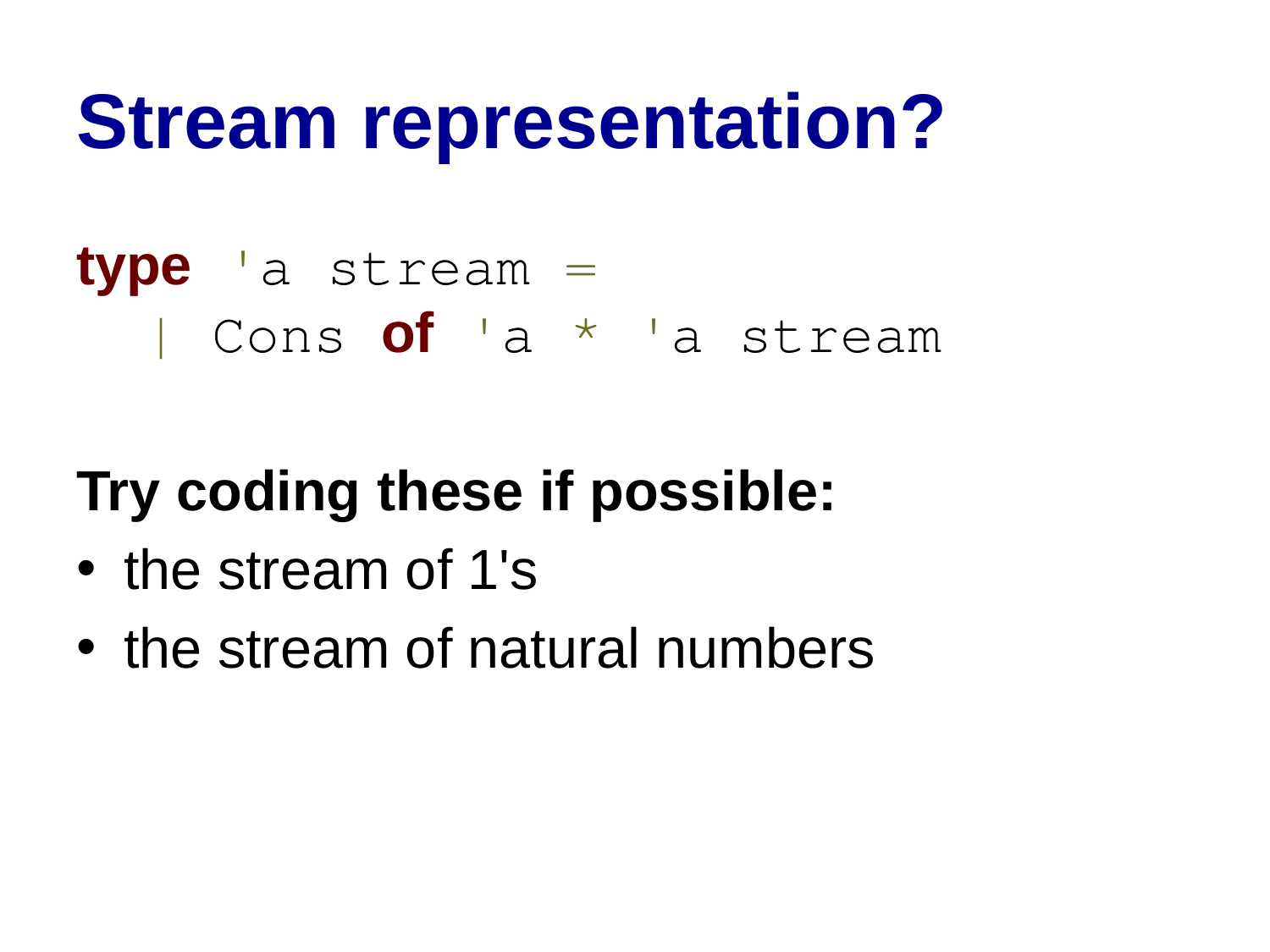

# Stream representation?
type 'a stream =
  | Cons of 'a * 'a stream

Try coding these if possible:
the stream of 1's
the stream of natural numbers